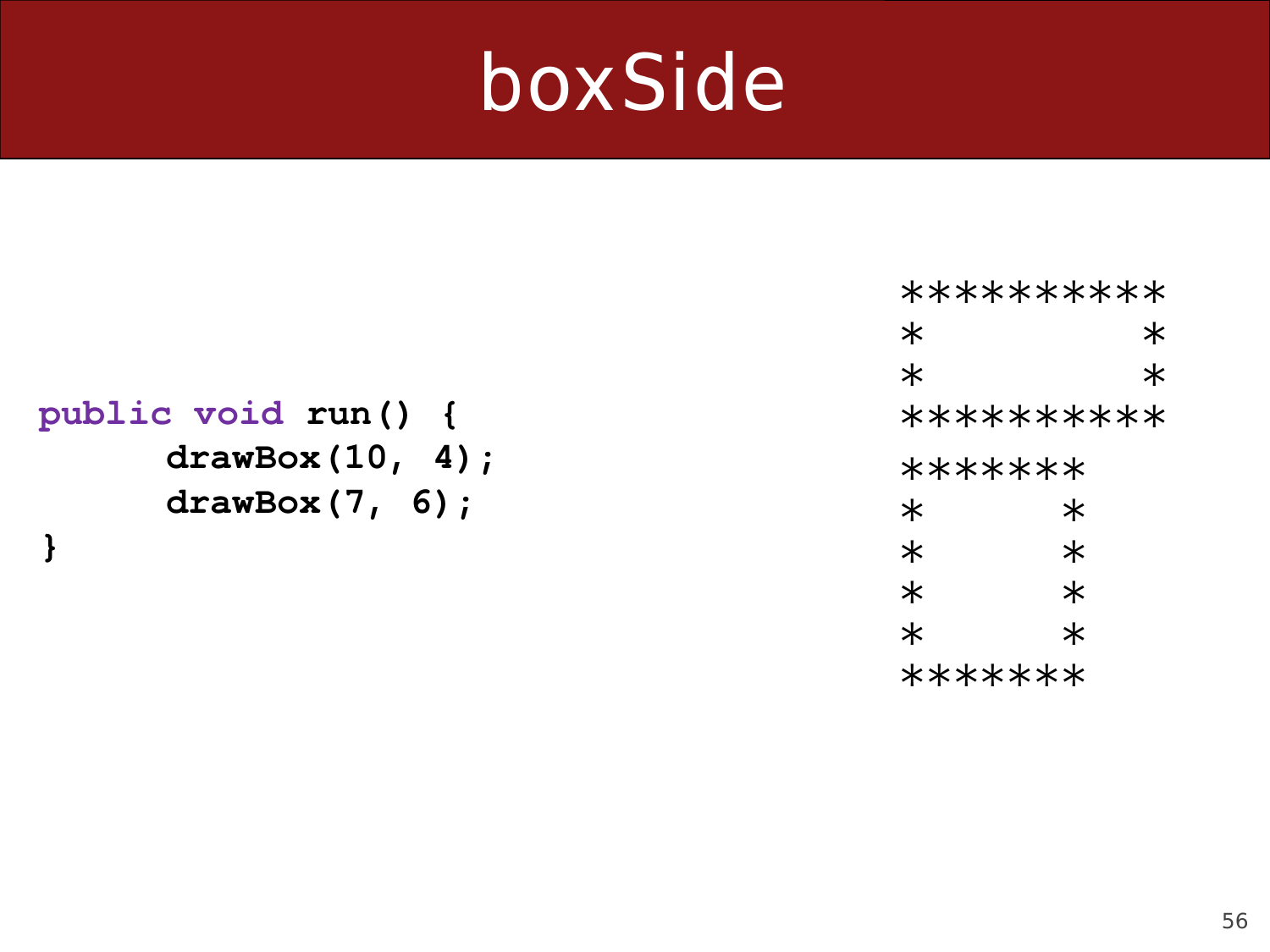

# boxSide
**********
*        *
*        *
**********

*******
*     *
*     *
*     *
*     *
*******
public void run() {
	drawBox(10, 4);
	drawBox(7, 6);
}